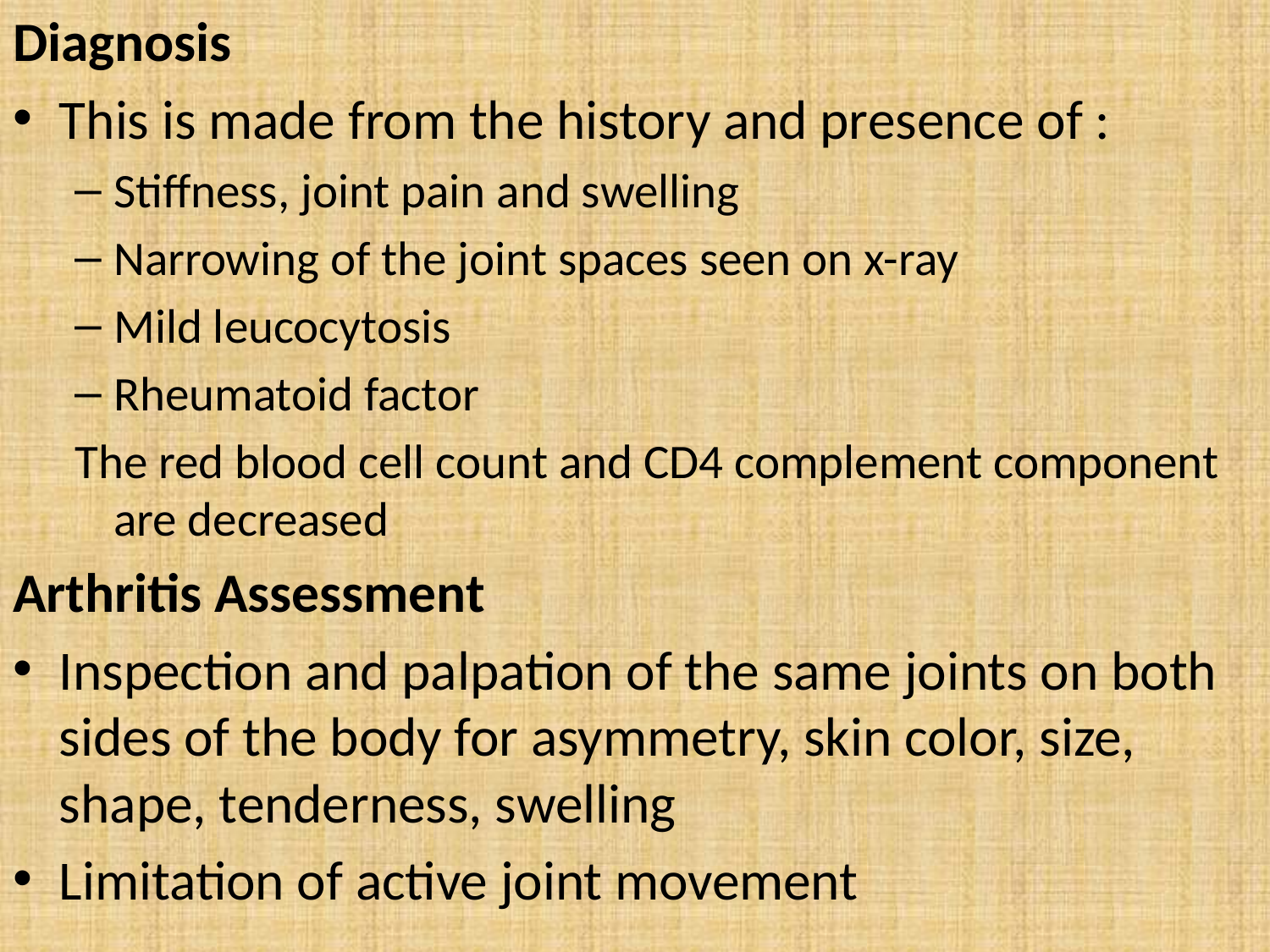

Diagnosis
This is made from the history and presence of :
Stiffness, joint pain and swelling
Narrowing of the joint spaces seen on x-ray
Mild leucocytosis
Rheumatoid factor
The red blood cell count and CD4 complement component are decreased
Arthritis Assessment
Inspection and palpation of the same joints on both sides of the body for asymmetry, skin color, size, shape, tenderness, swelling
Limitation of active joint movement

#